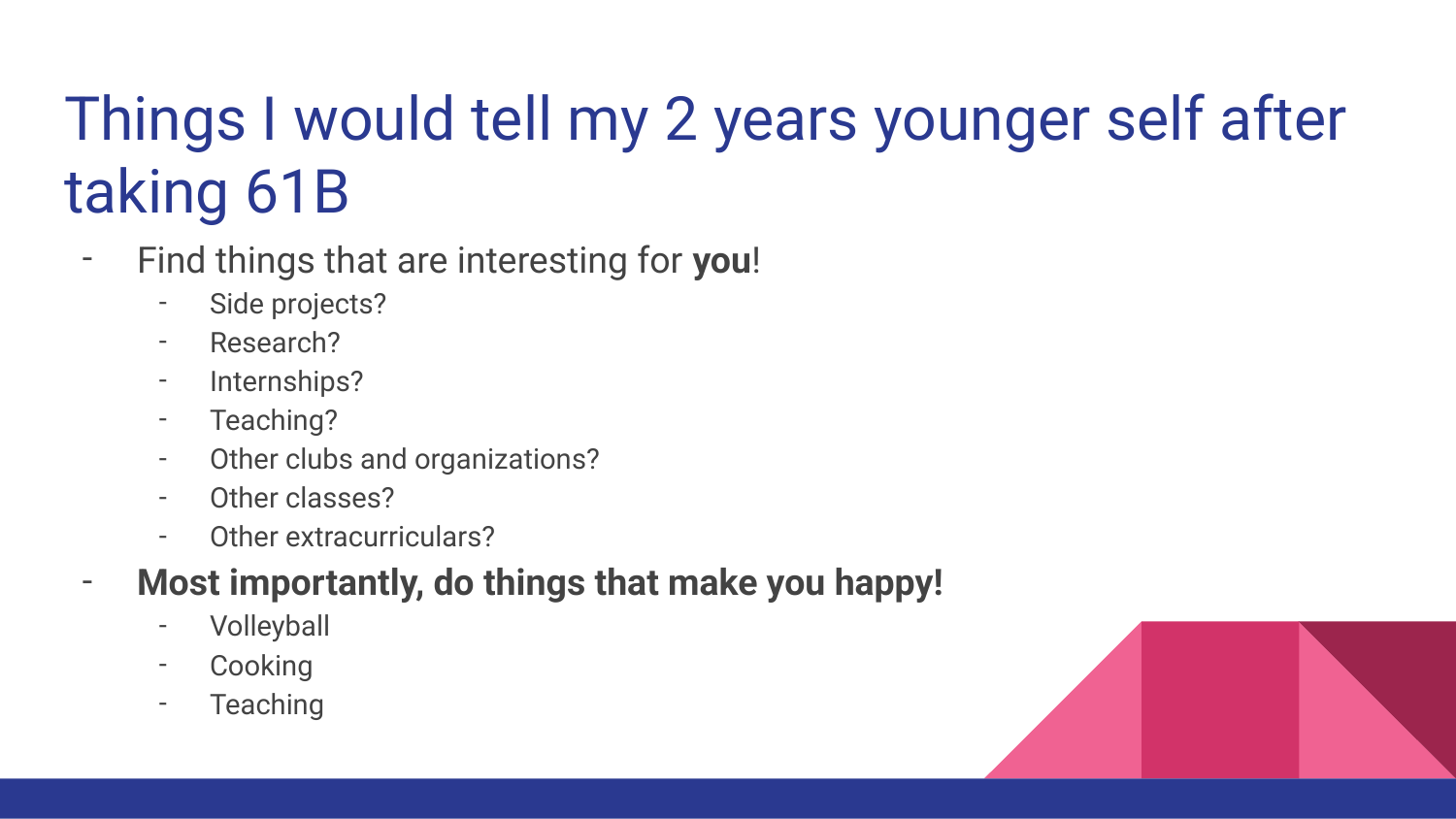

# Things I would tell my 2 years younger self after taking 61B
Find things that are interesting for you!
Side projects?
Research?
Internships?
Teaching?
Other clubs and organizations?
Other classes?
Other extracurriculars?
Most importantly, do things that make you happy!
Volleyball
Cooking
Teaching